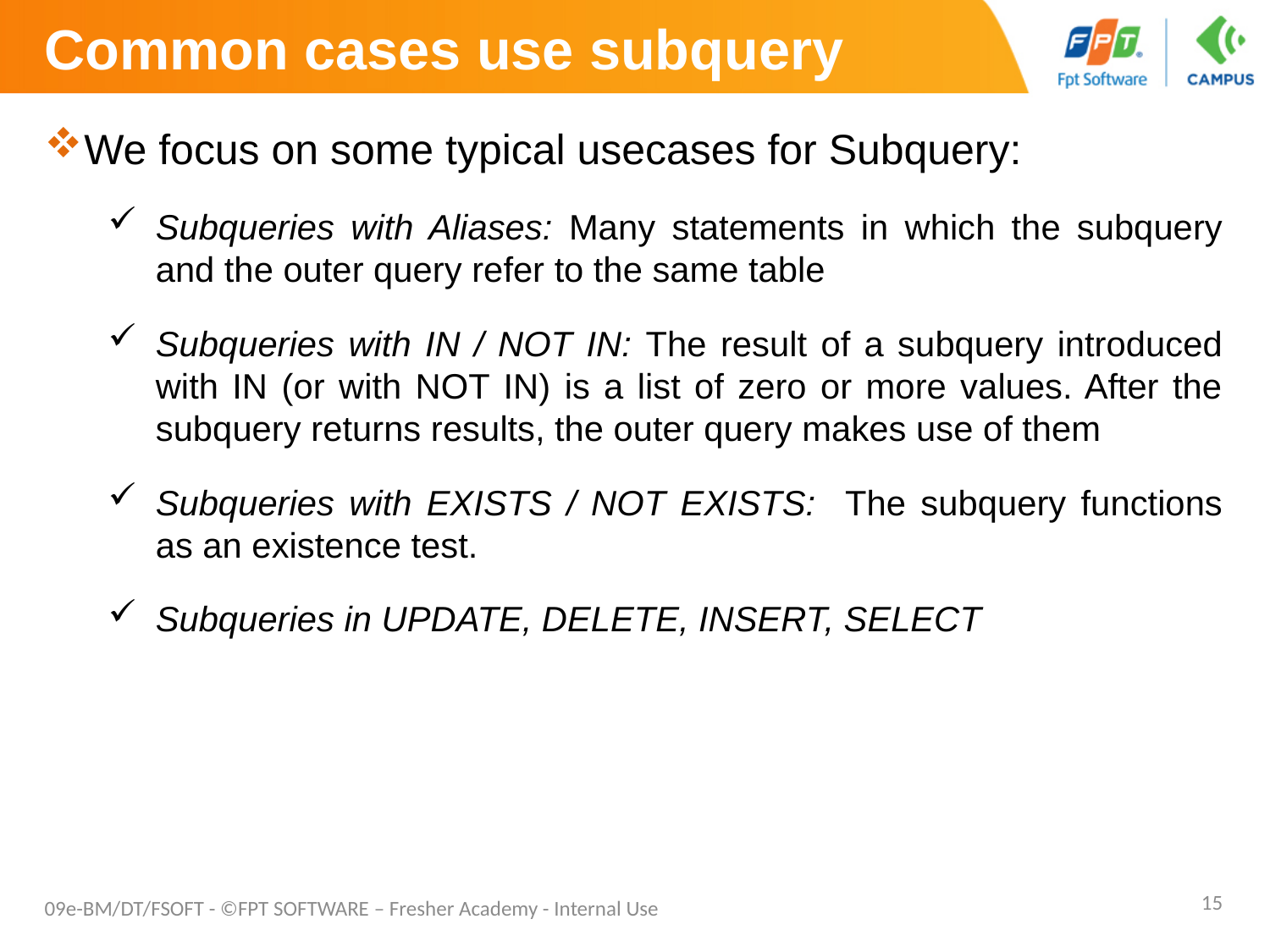

# Common cases use subquery
We focus on some typical usecases for Subquery:
Subqueries with Aliases: Many statements in which the subquery and the outer query refer to the same table
Subqueries with IN / NOT IN: The result of a subquery introduced with IN (or with NOT IN) is a list of zero or more values. After the subquery returns results, the outer query makes use of them
Subqueries with EXISTS / NOT EXISTS:  The subquery functions as an existence test.
Subqueries in UPDATE, DELETE, INSERT, SELECT

09e-BM/DT/FSOFT - ©FPT SOFTWARE – Fresher Academy - Internal Use
15